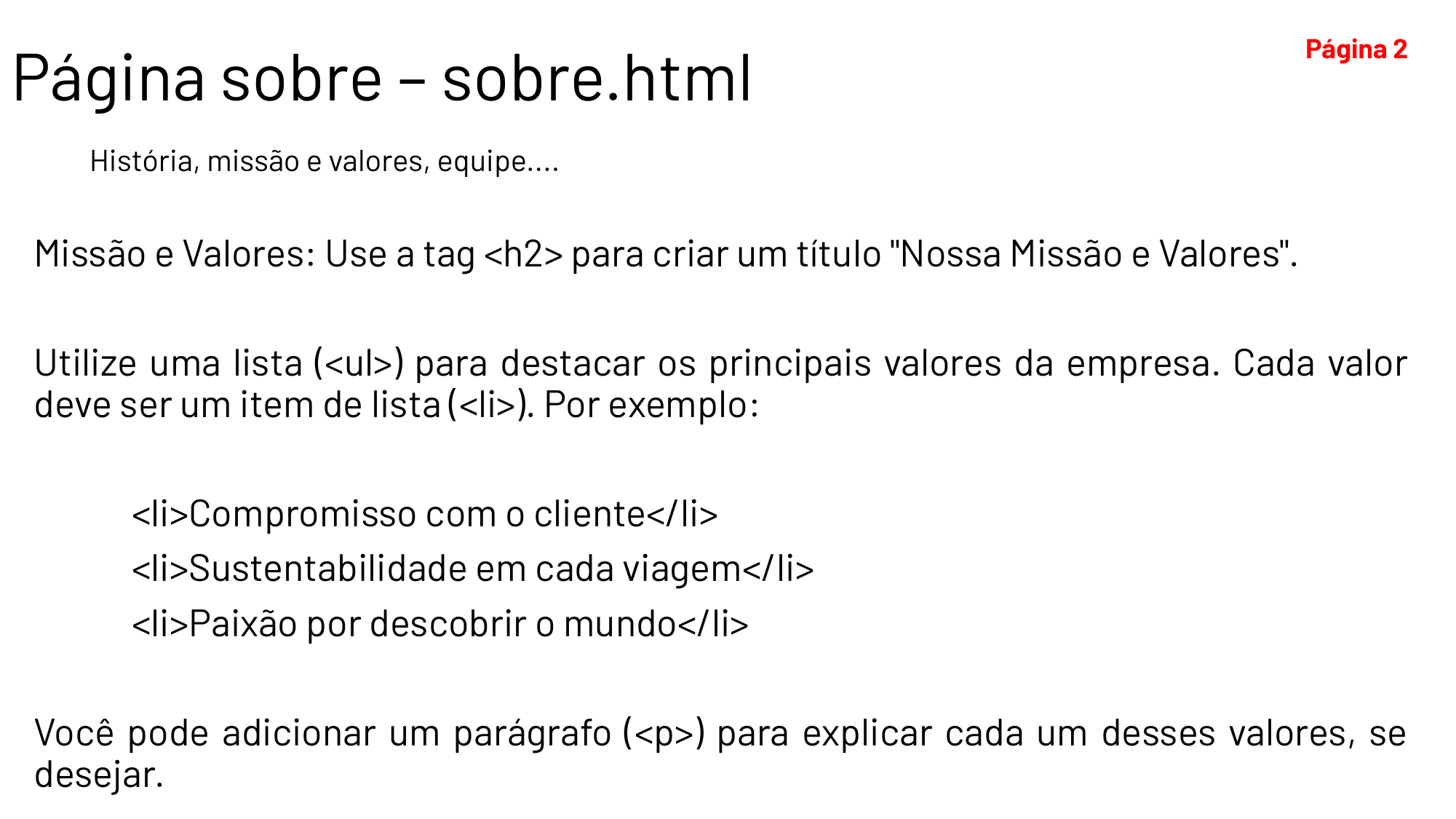

# Página sobre – sobre.html
Página 2
História, missão e valores, equipe....
Missão e Valores: Use a tag <h2> para criar um título "Nossa Missão e Valores".

Utilize uma lista (<ul>) para destacar os principais valores da empresa. Cada valor deve ser um item de lista (<li>). Por exemplo:

	<li>Compromisso com o cliente</li>
	<li>Sustentabilidade em cada viagem</li>
	<li>Paixão por descobrir o mundo</li>

Você pode adicionar um parágrafo (<p>) para explicar cada um desses valores, se desejar.